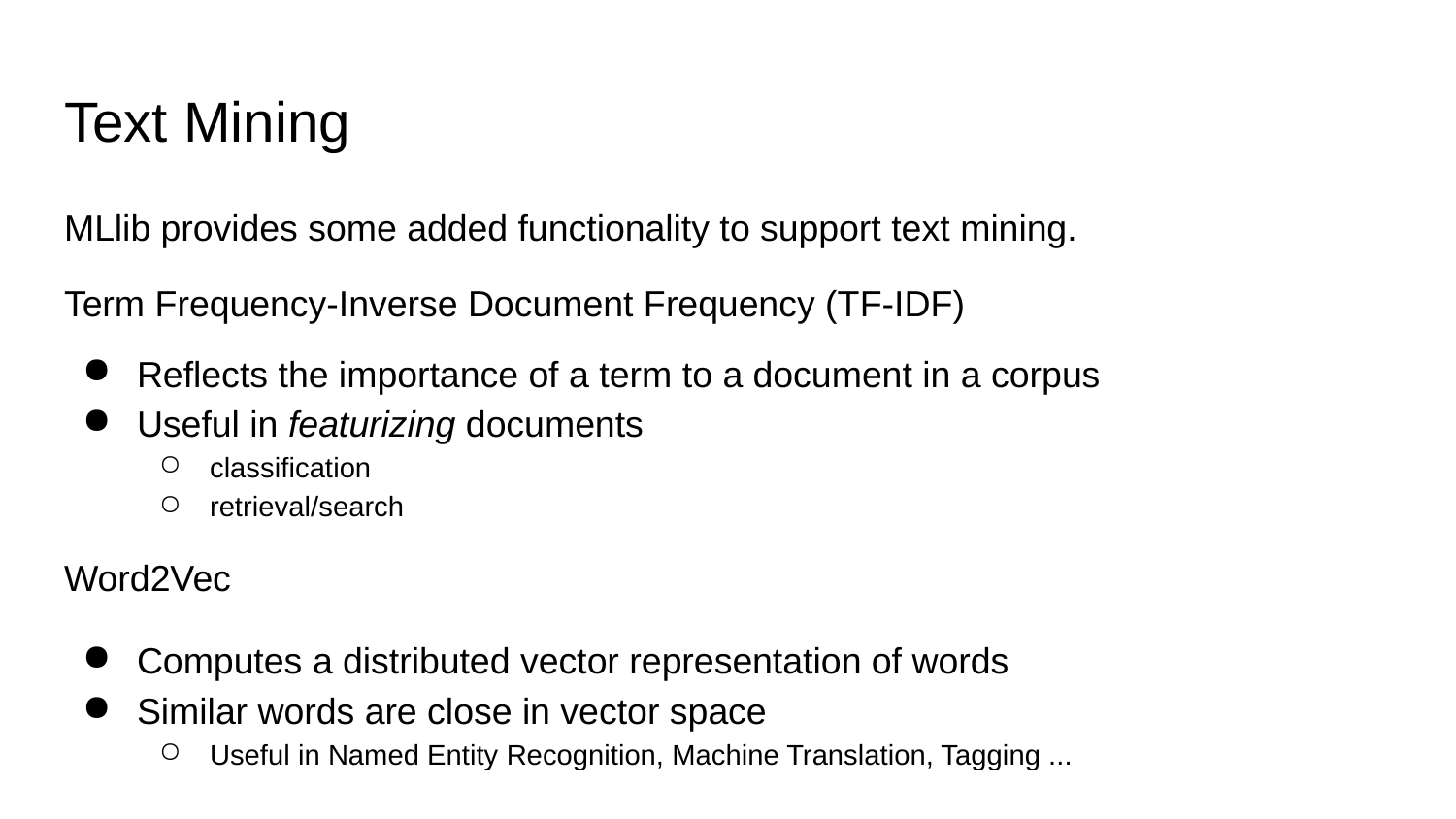

# Text Mining
MLlib provides some added functionality to support text mining.
Term Frequency-Inverse Document Frequency (TF-IDF)
Reflects the importance of a term to a document in a corpus
Useful in featurizing documents
classification
retrieval/search
Word2Vec
Computes a distributed vector representation of words
Similar words are close in vector space
Useful in Named Entity Recognition, Machine Translation, Tagging ...